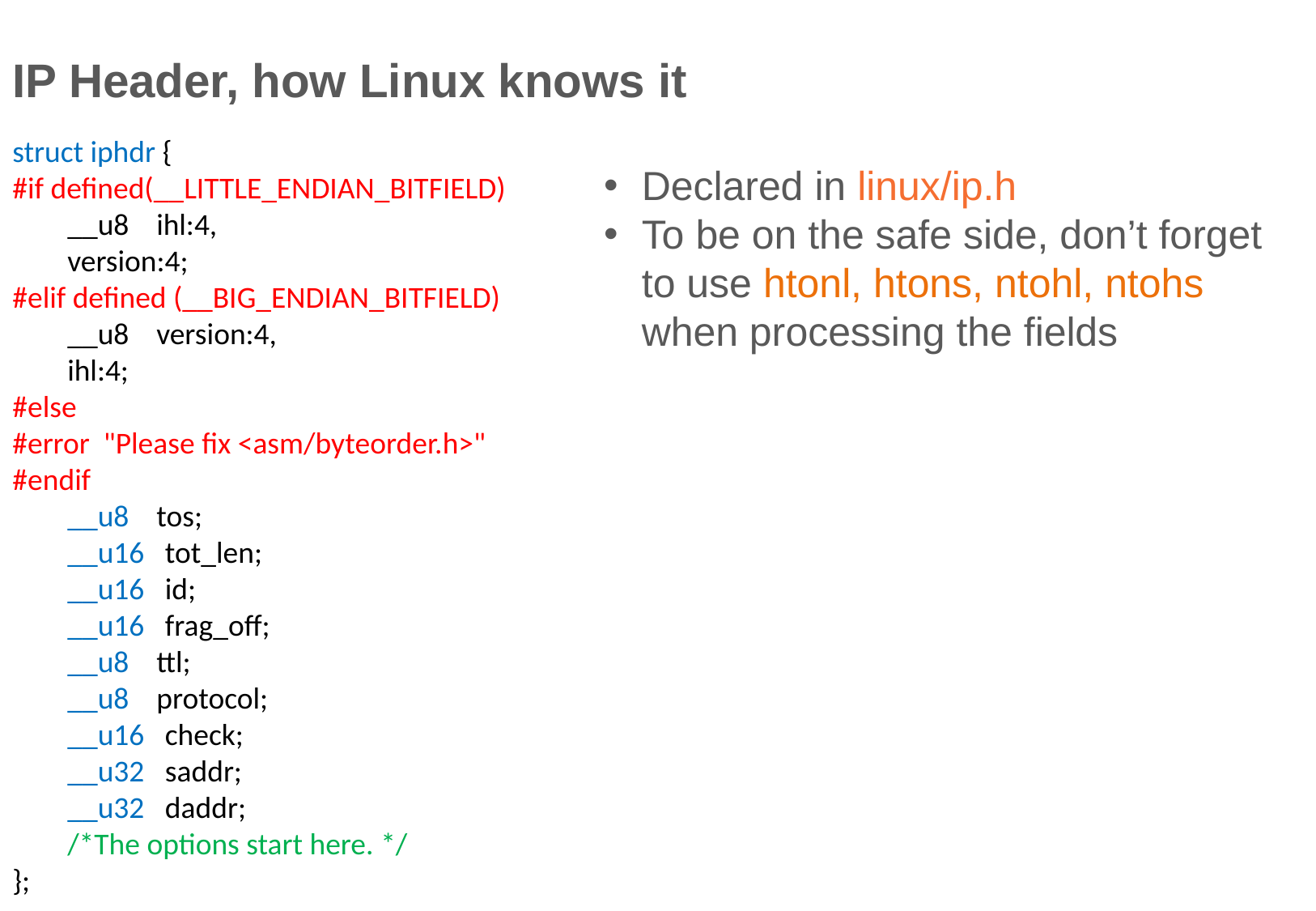

IP Header, how Linux knows it
struct iphdr {
#if defined(__LITTLE_ENDIAN_BITFIELD)
        __u8    ihl:4,
        version:4;
#elif defined (__BIG_ENDIAN_BITFIELD)
        __u8    version:4,
        ihl:4;
#else
#error  "Please fix <asm/byteorder.h>"
#endif
        __u8    tos;
        __u16   tot_len;
        __u16   id;
        __u16   frag_off;
        __u8    ttl;
        __u8    protocol;
        __u16   check;
        __u32   saddr;
        __u32   daddr;
        /*The options start here. */
};
Declared in linux/ip.h
To be on the safe side, don’t forget to use htonl, htons, ntohl, ntohs when processing the fields